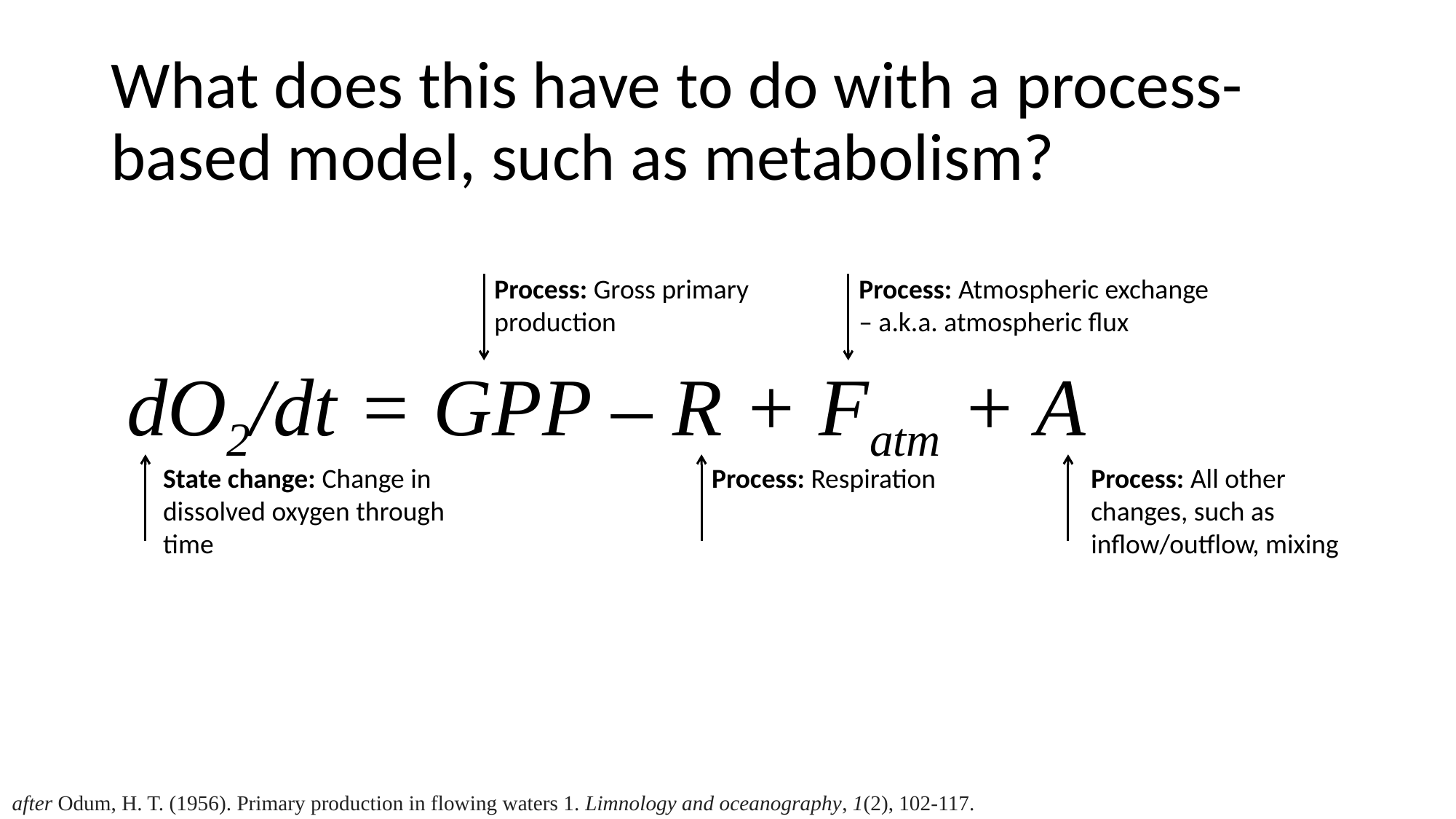

# What does this have to do with a process-based model, such as metabolism?
Process: Gross primary production
Process: Atmospheric exchange – a.k.a. atmospheric flux
dO2/dt = GPP – R + Fatm + A
State change: Change in dissolved oxygen through time
Process: Respiration
Process: All other changes, such as inflow/outflow, mixing
after Odum, H. T. (1956). Primary production in flowing waters 1. Limnology and oceanography, 1(2), 102-117.